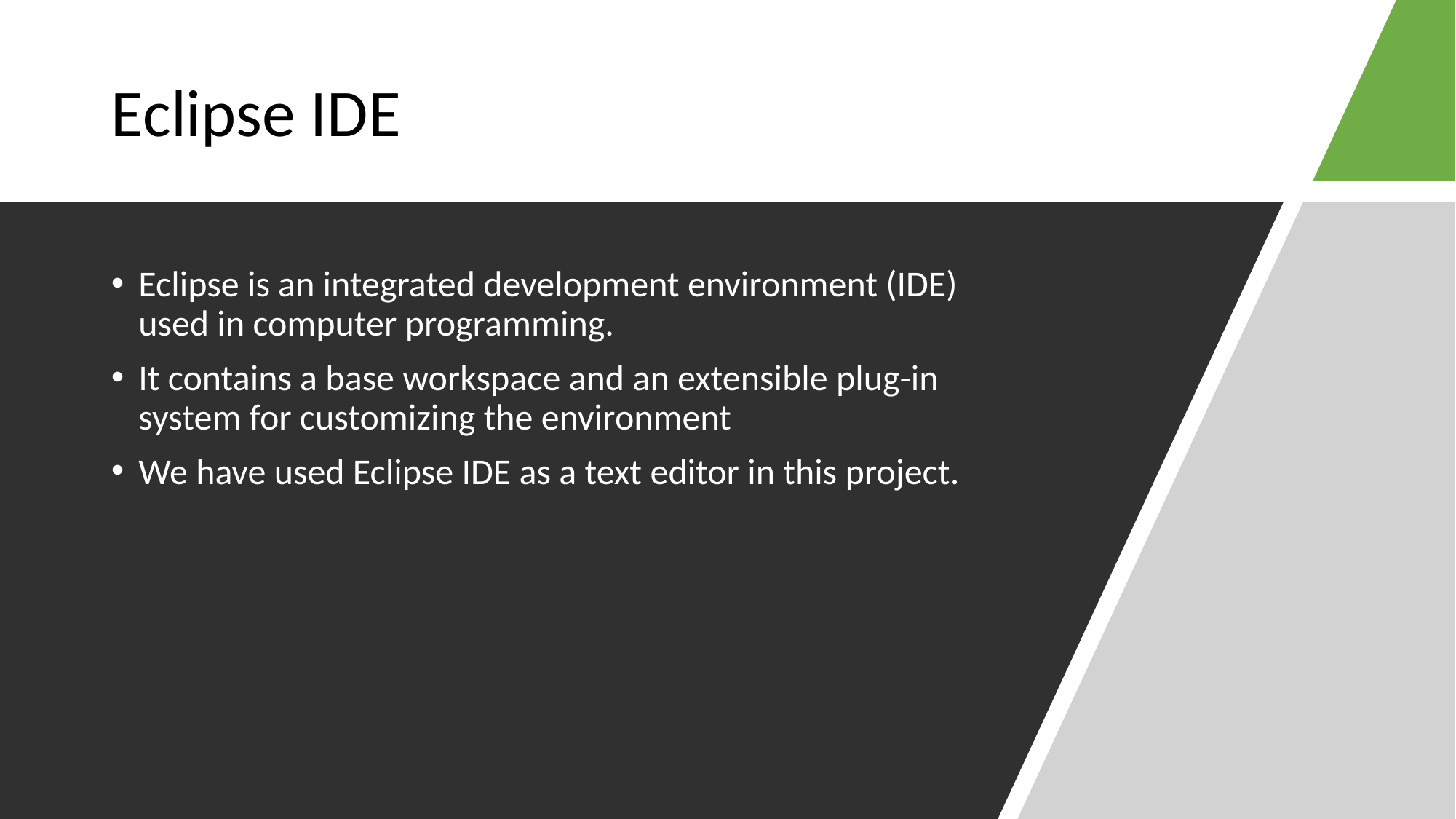

# Eclipse IDE

Eclipse is an integrated development environment (IDE) used in computer programming.
It contains a base workspace and an extensible plug-in system for customizing the environment
We have used Eclipse IDE as a text editor in this project.